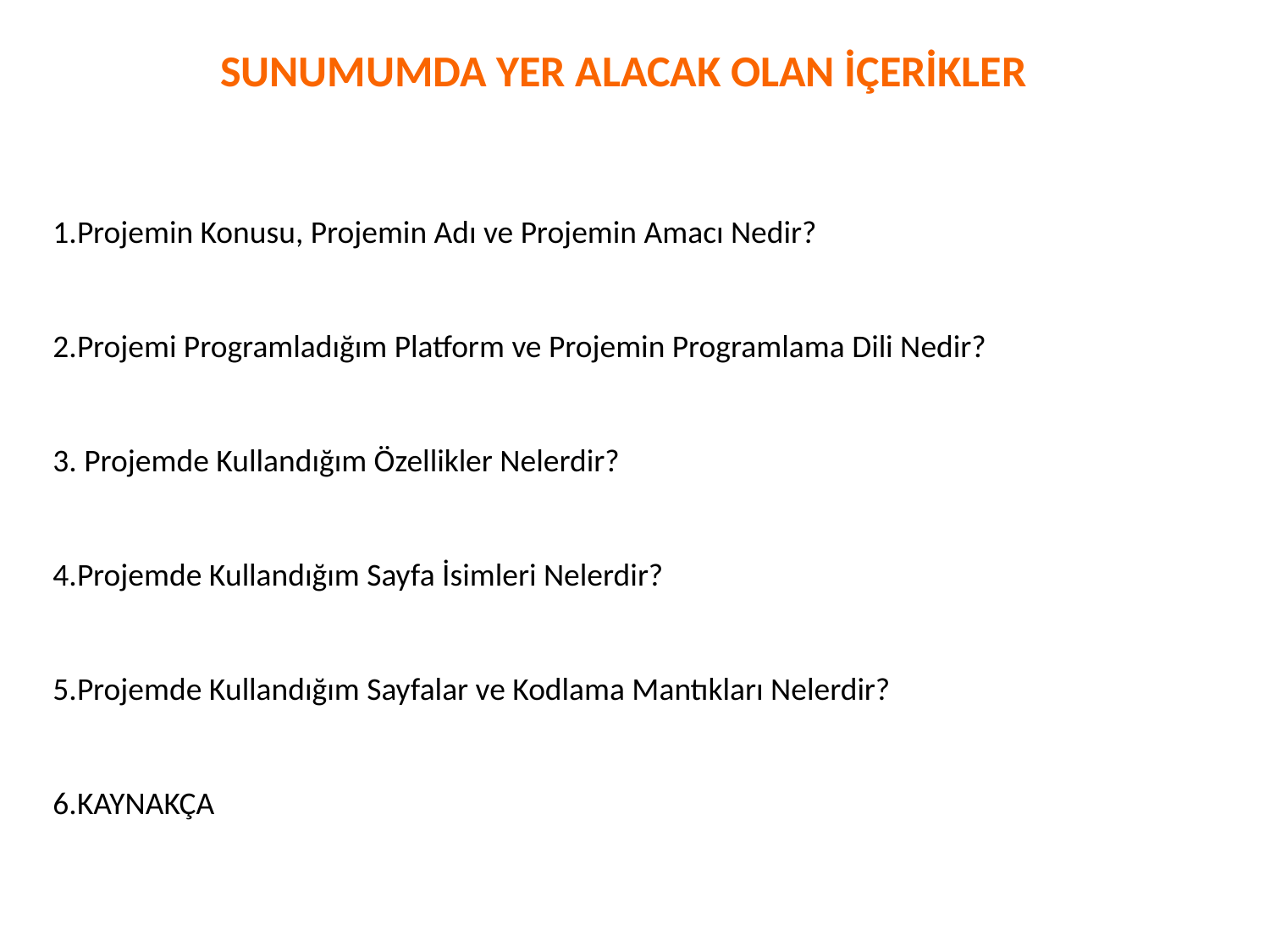

SUNUMUMDA YER ALACAK OLAN İÇERİKLER
1.Projemin Konusu, Projemin Adı ve Projemin Amacı Nedir?

2.Projemi Programladığım Platform ve Projemin Programlama Dili Nedir?

3. Projemde Kullandığım Özellikler Nelerdir?

4.Projemde Kullandığım Sayfa İsimleri Nelerdir?

5.Projemde Kullandığım Sayfalar ve Kodlama Mantıkları Nelerdir?

6.KAYNAKÇA